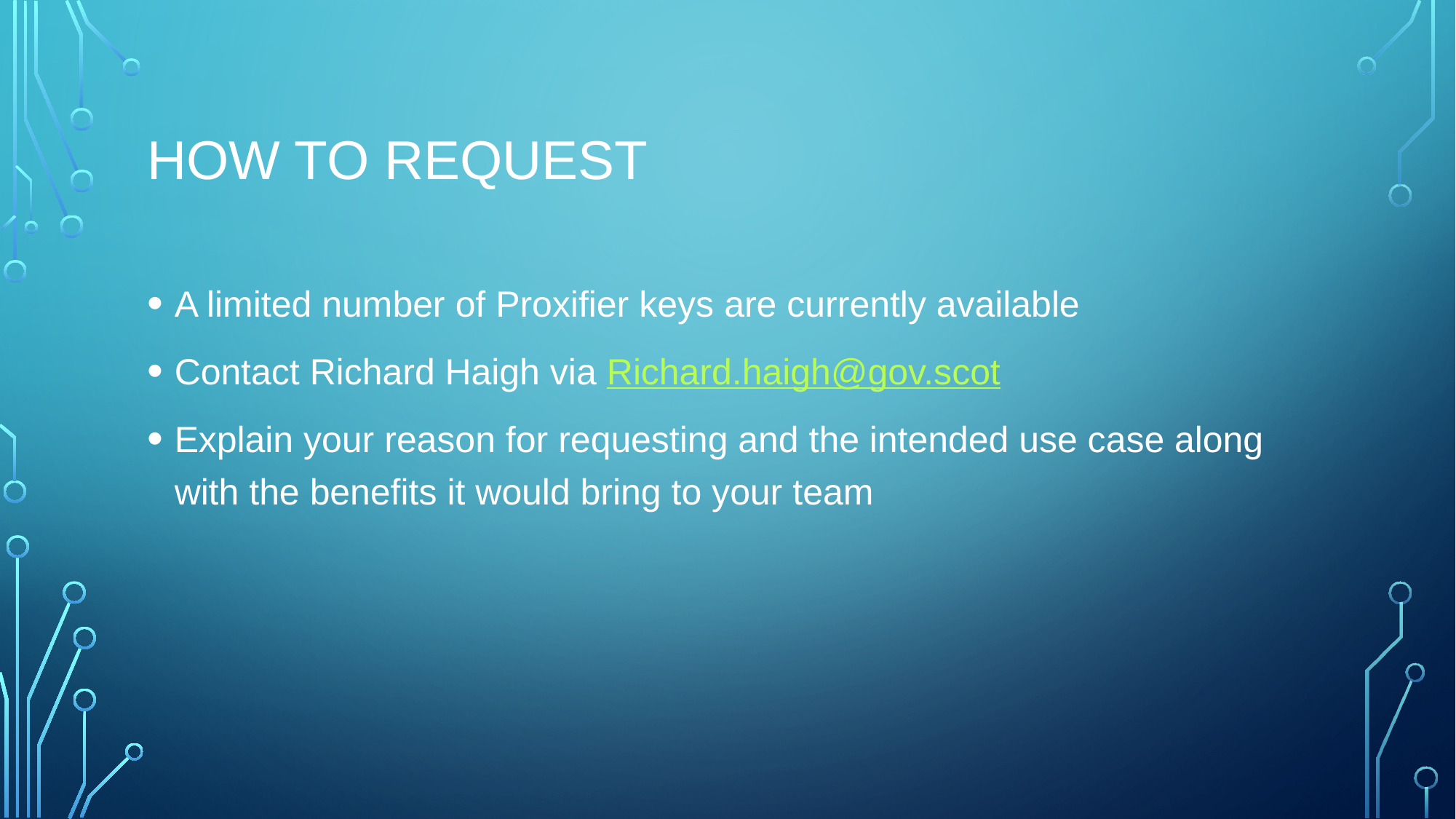

# How to request
A limited number of Proxifier keys are currently available
Contact Richard Haigh via Richard.haigh@gov.scot
Explain your reason for requesting and the intended use case along with the benefits it would bring to your team